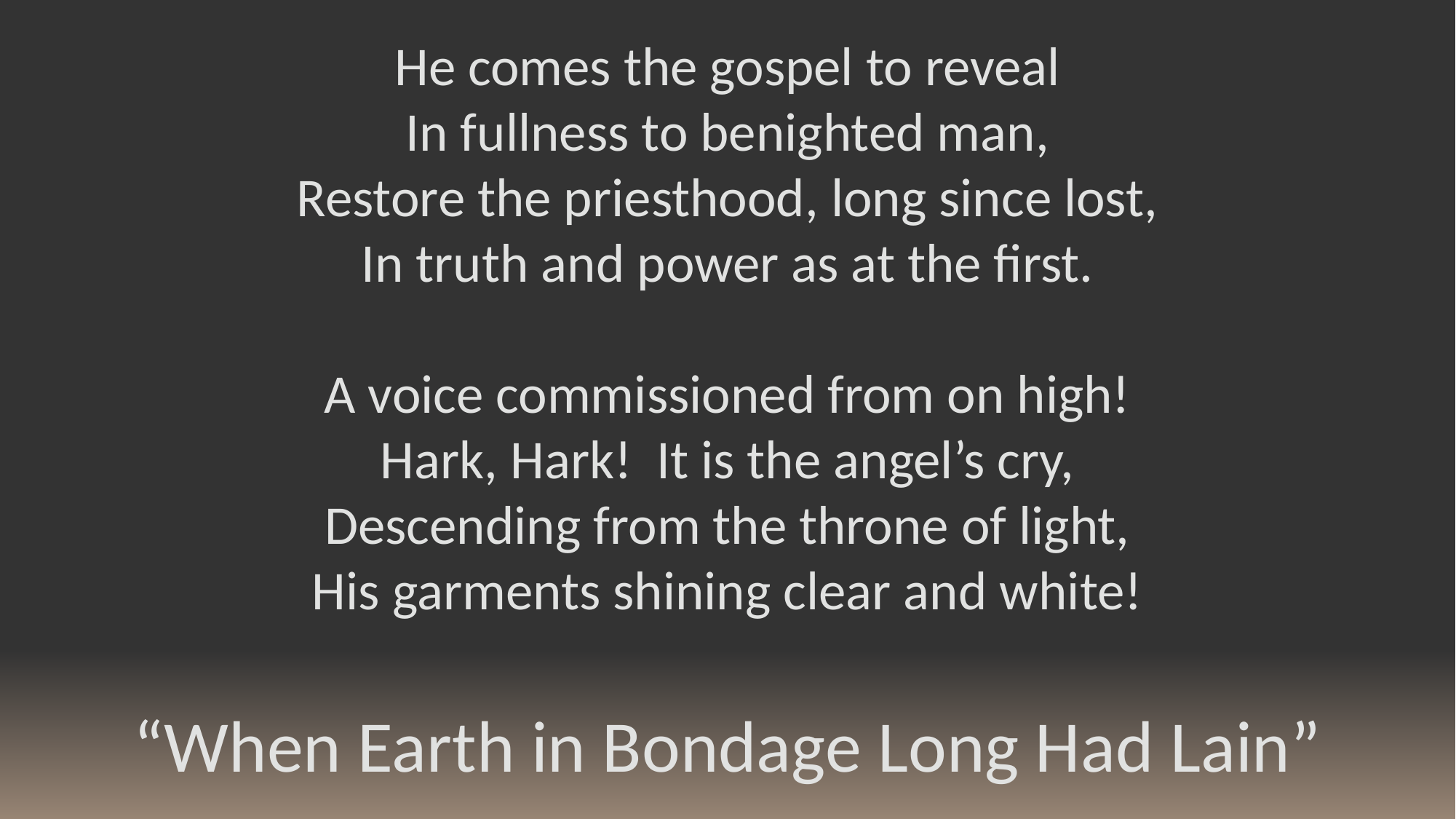

He comes the gospel to reveal
In fullness to benighted man,
Restore the priesthood, long since lost,
In truth and power as at the first.

A voice commissioned from on high!
Hark, Hark!  It is the angel’s cry,
Descending from the throne of light,
His garments shining clear and white!

“When Earth in Bondage Long Had Lain”